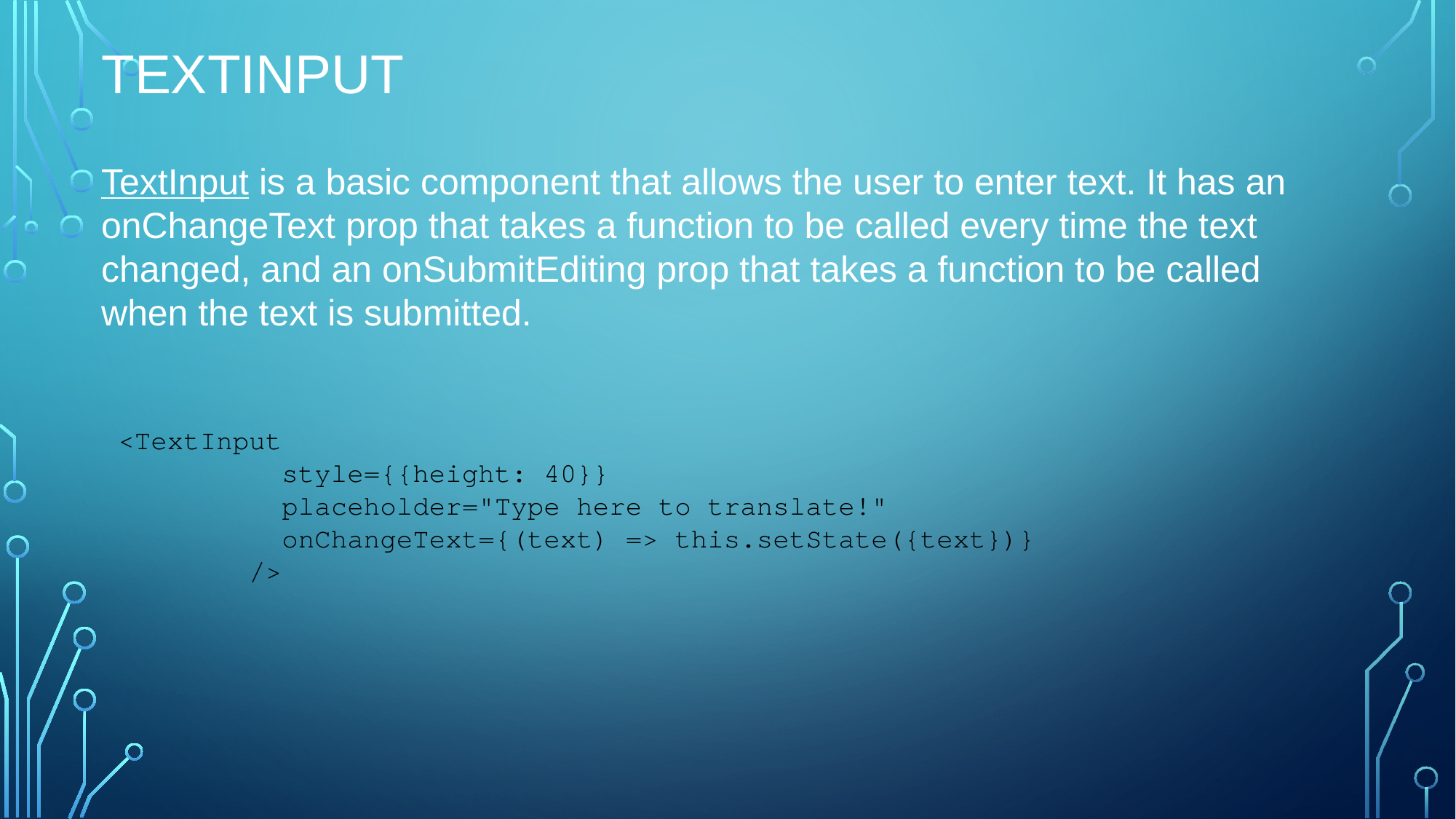

# TEXTINPUT
TextInput is a basic component that allows the user to enter text. It has an onChangeText prop that takes a function to be called every time the text changed, and an onSubmitEditing prop that takes a function to be called when the text is submitted.
<TextInput
          style={{height: 40}}
          placeholder="Type here to translate!"
          onChangeText={(text) => this.setState({text})}
        />